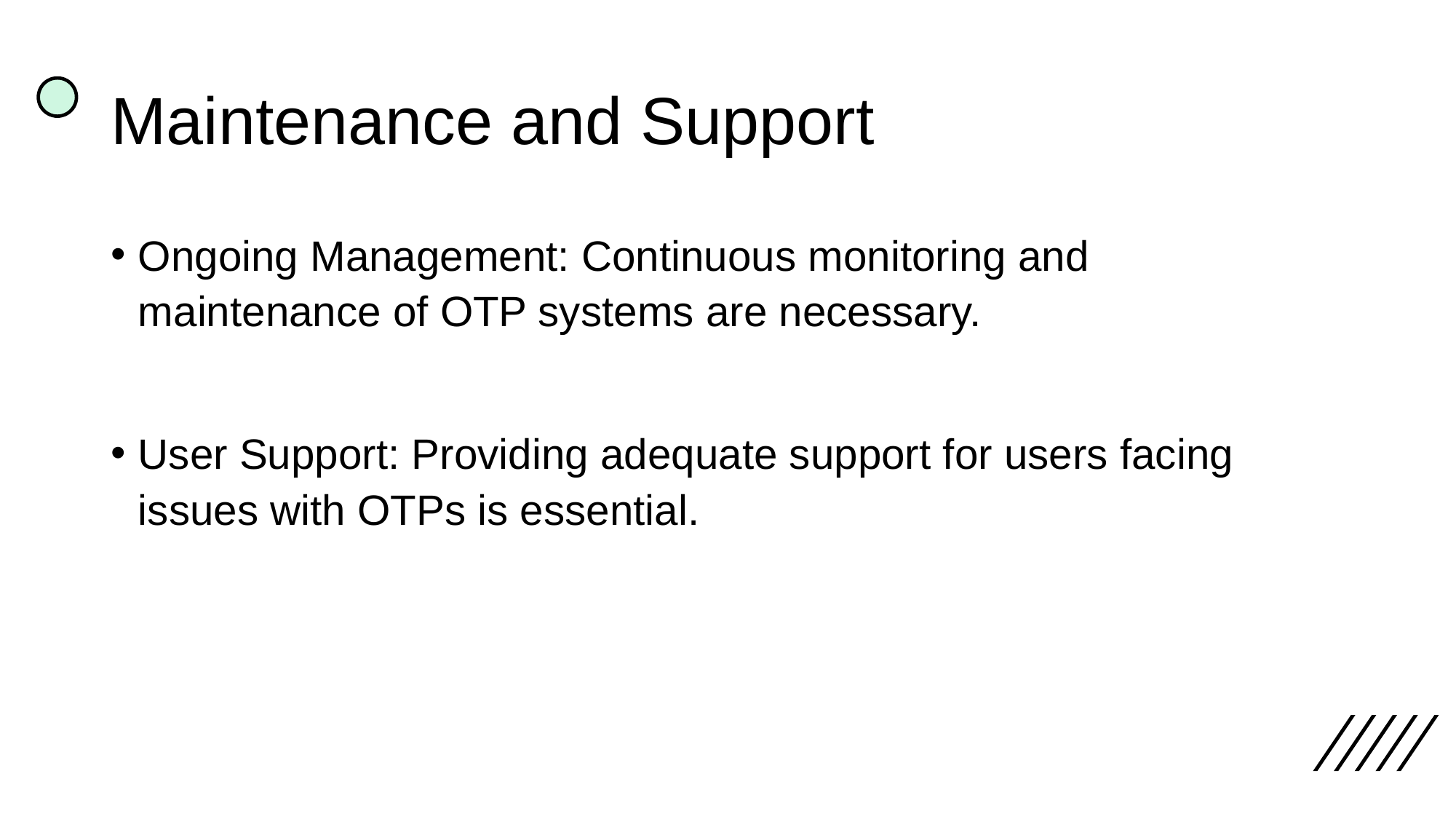

# Maintenance and Support
Ongoing Management: Continuous monitoring and maintenance of OTP systems are necessary.

User Support: Providing adequate support for users facing issues with OTPs is essential.